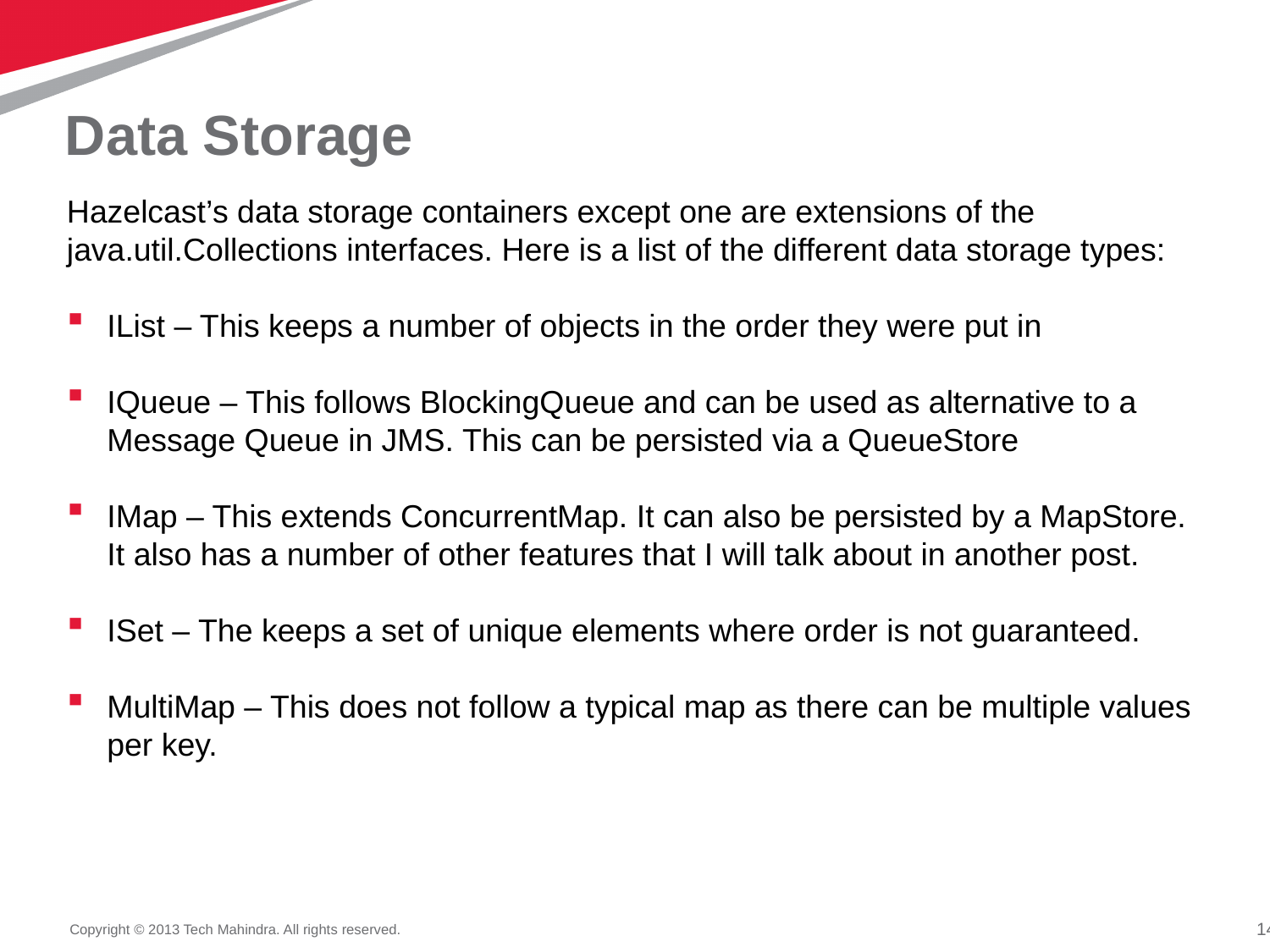

# Data Storage
Hazelcast’s data storage containers except one are extensions of the java.util.Collections interfaces. Here is a list of the different data storage types:

IList – This keeps a number of objects in the order they were put in

IQueue – This follows BlockingQueue and can be used as alternative to a Message Queue in JMS. This can be persisted via a QueueStore

IMap – This extends ConcurrentMap. It can also be persisted by a MapStore. It also has a number of other features that I will talk about in another post.

ISet – The keeps a set of unique elements where order is not guaranteed.

MultiMap – This does not follow a typical map as there can be multiple values per key.